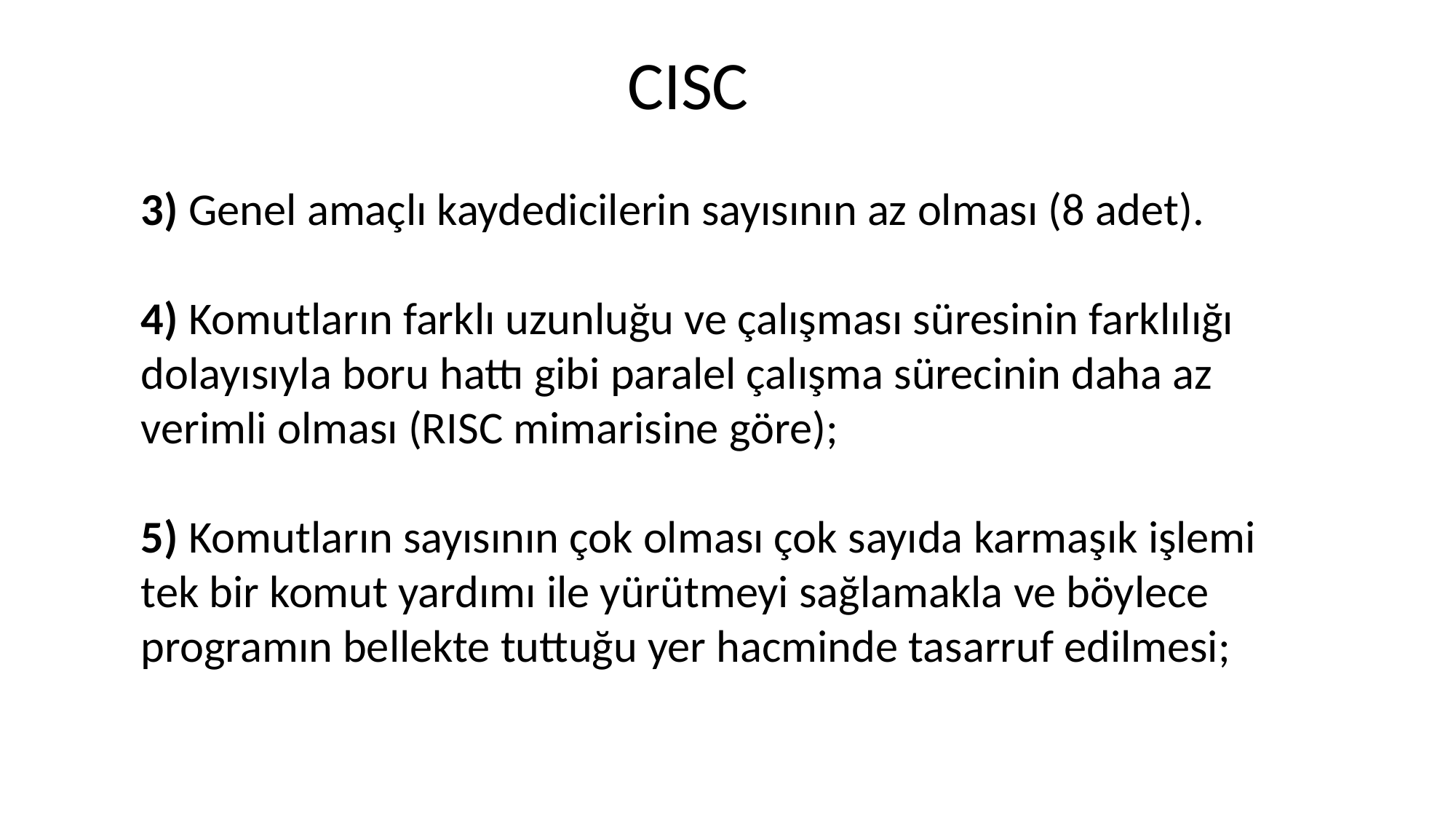

# CISC

3) Genel amaçlı kaydedicilerin sayısının az olması (8 adet).

4) Komutların farklı uzunluğu ve çalışması süresinin farklılığı dolayısıyla boru hattı gibi paralel çalışma sürecinin daha az verimli olması (RISC mimarisine göre);

5) Komutların sayısının çok olması çok sayıda karmaşık işlemi tek bir komut yardımı ile yürütmeyi sağlamakla ve böylece programın bellekte tuttuğu yer hacminde tasarruf edilmesi;